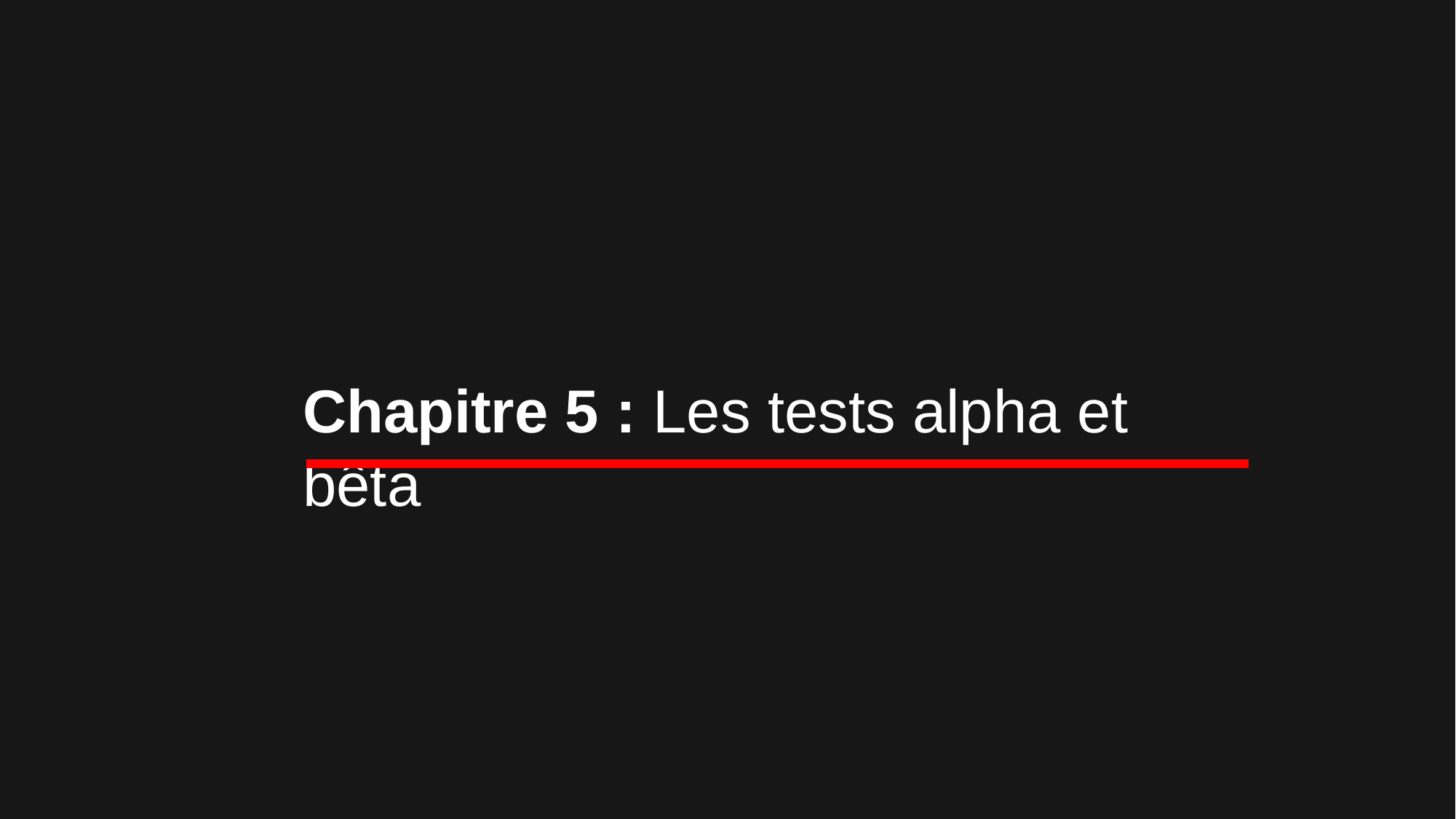

Chapitre 5 : Les tests alpha et bêta